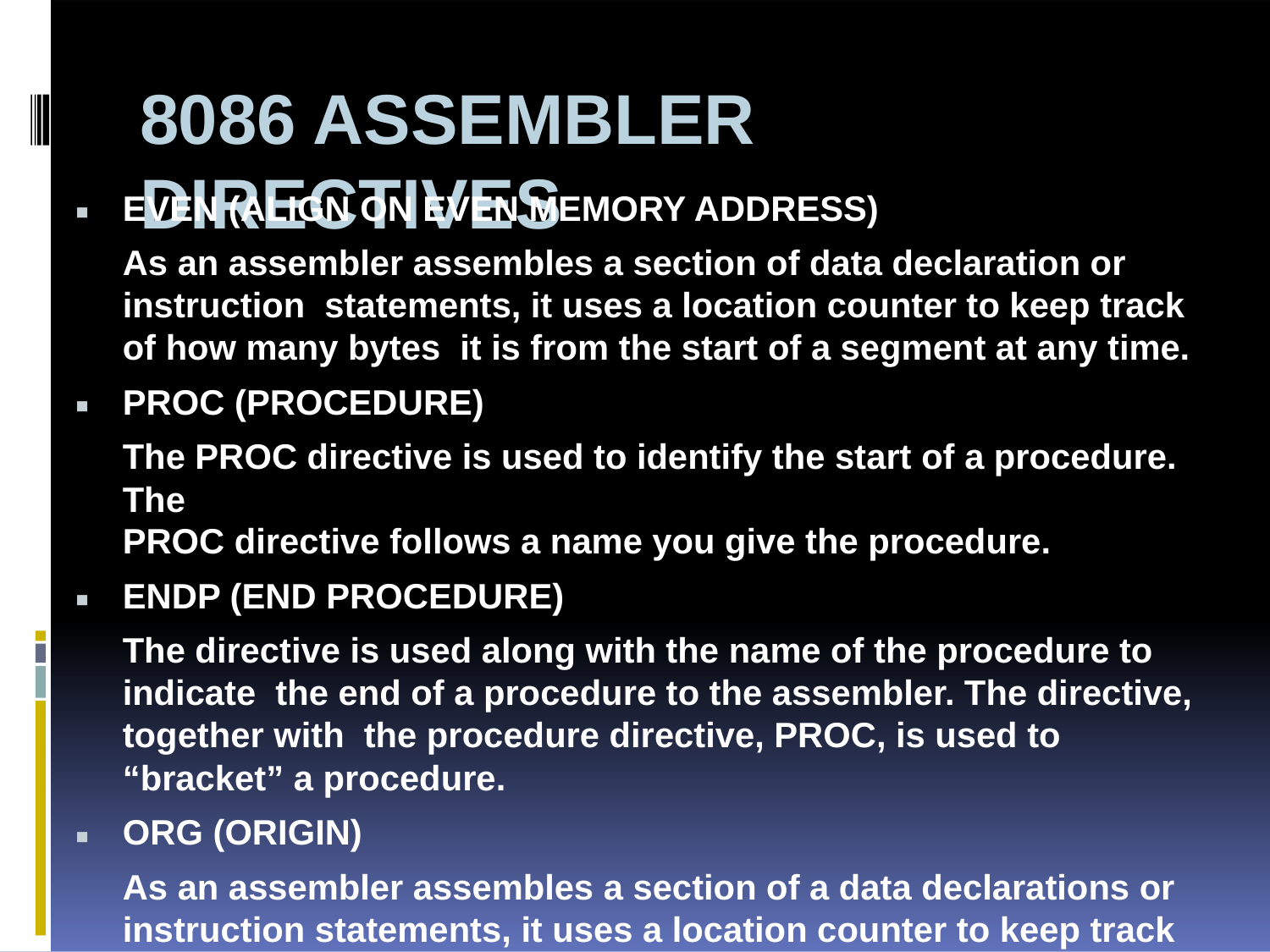

# 8086 ASSEMBLER DIRECTIVES
EVEN (ALIGN ON EVEN MEMORY ADDRESS)
As an assembler assembles a section of data declaration or instruction  statements, it uses a location counter to keep track of how many bytes  it is from the start of a segment at any time.
PROC (PROCEDURE)
The PROC directive is used to identify the start of a procedure. The
PROC directive follows a name you give the procedure.
ENDP (END PROCEDURE)
The directive is used along with the name of the procedure to indicate  the end of a procedure to the assembler. The directive, together with  the procedure directive, PROC, is used to “bracket” a procedure.
ORG (ORIGIN)
As an assembler assembles a section of a data declarations or  instruction statements, it uses a location counter to keep track of how  many bytes it is from the start of a segment at any time.